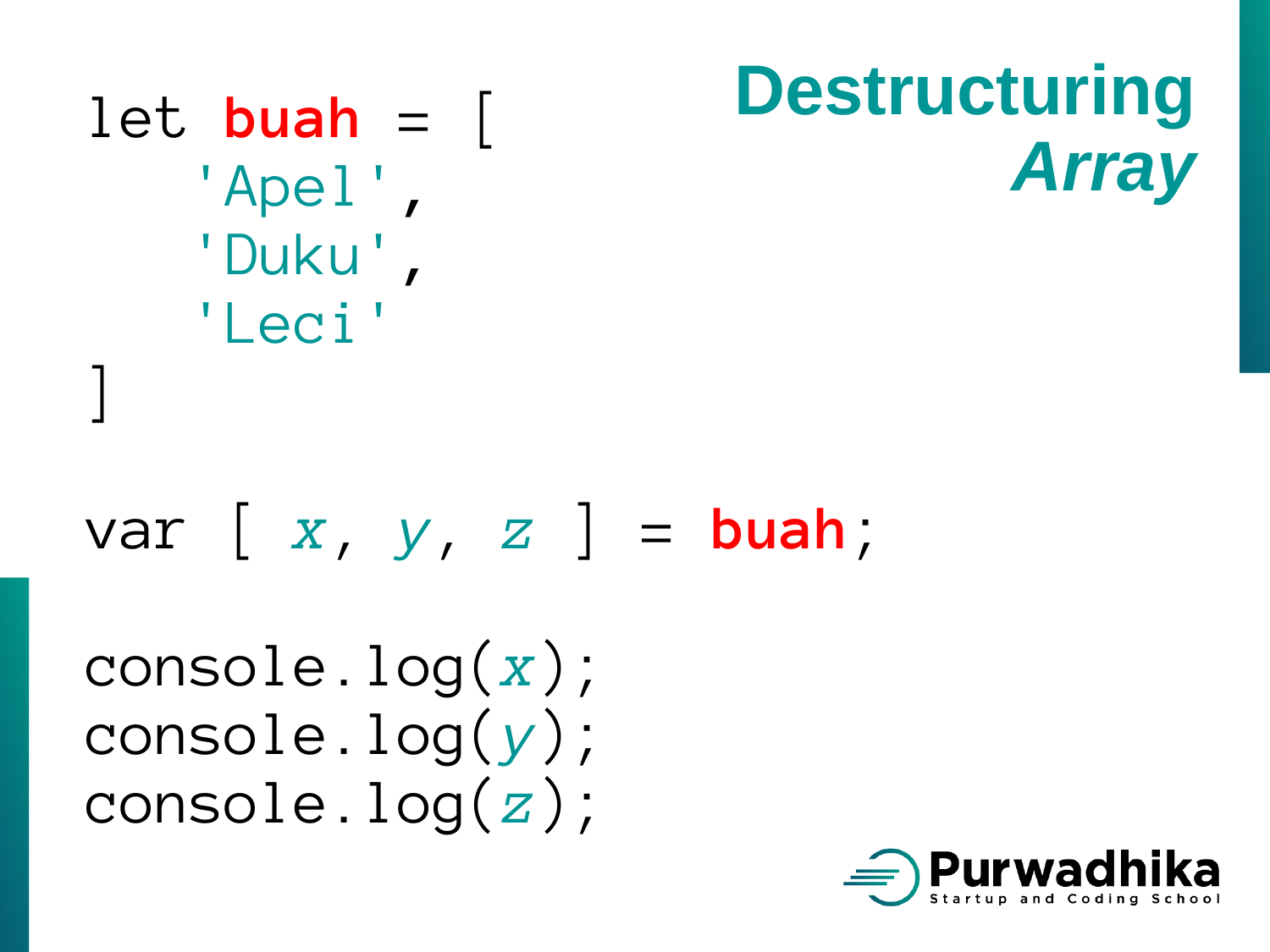

Destructuring
Array
let buah = [
   'Apel',
   'Duku',
   'Leci'
]
var [ x, y, z ] = buah;
console.log(x);
console.log(y);
console.log(z);